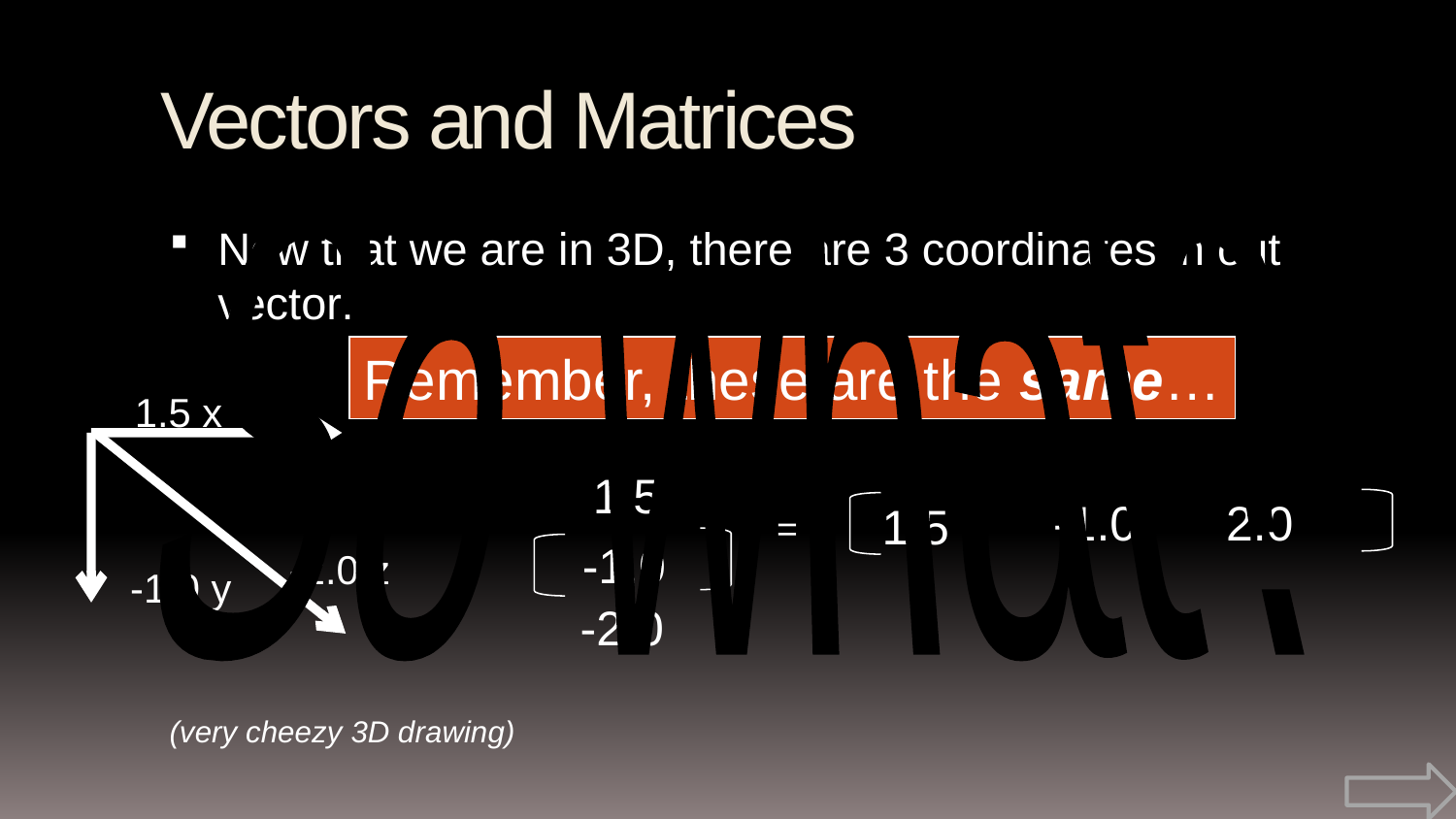

Vectors and Matrices
Now that we are in 3D, there are 3 coordinates in out vector:

(very cheezy 3D drawing)
So what?
Remember, these are the same…
1.5 x

-2.0 z
-1.0 y
 1.5
-1.0

-2.0
-1.0
2.0
1.5

=
=